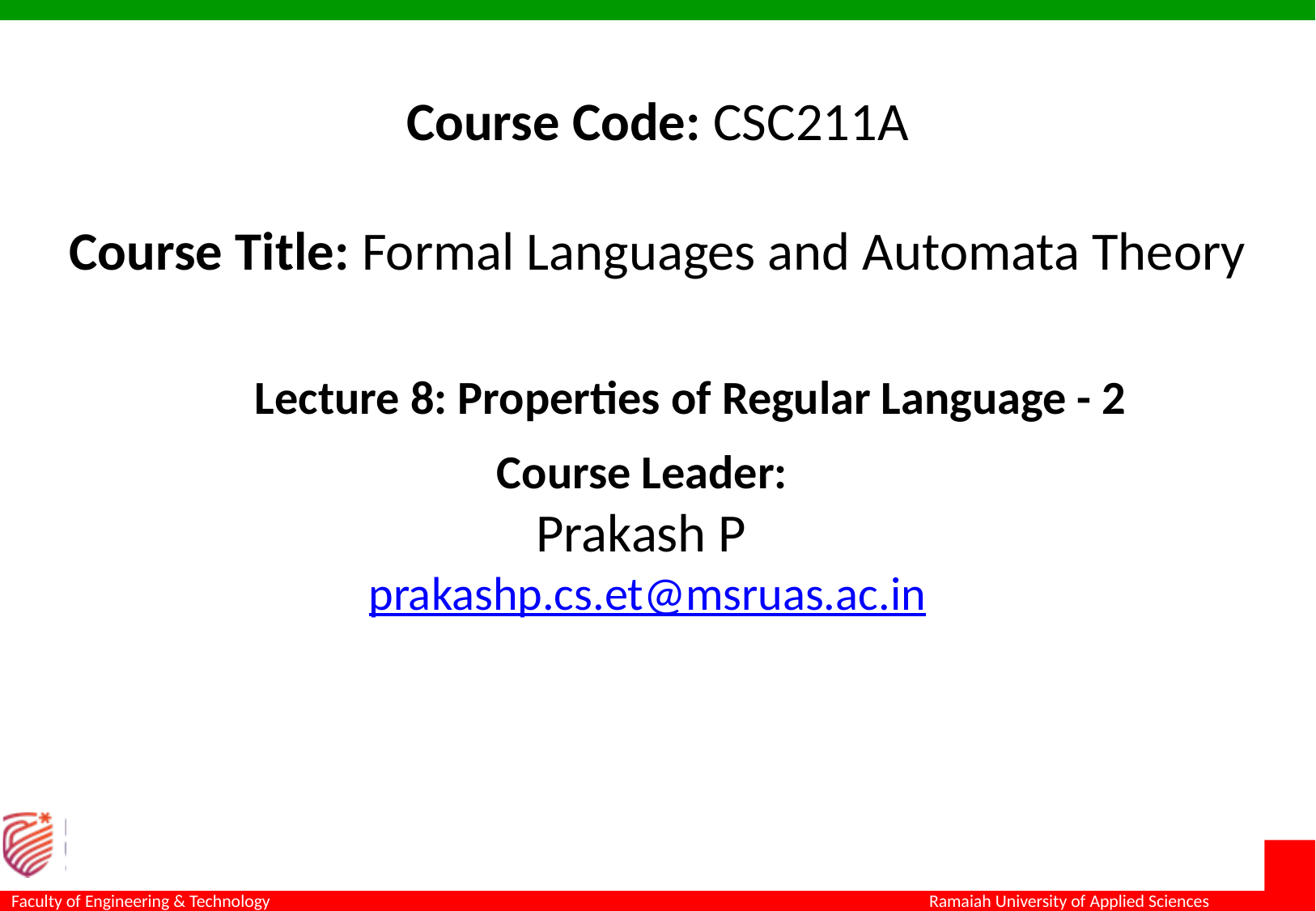

# Course Code: CSC211A Course Title: Formal Languages and Automata Theory
Lecture 8: Properties of Regular Language - 2
Course Leader:
				     Prakash P
prakashp.cs.et@msruas.ac.in